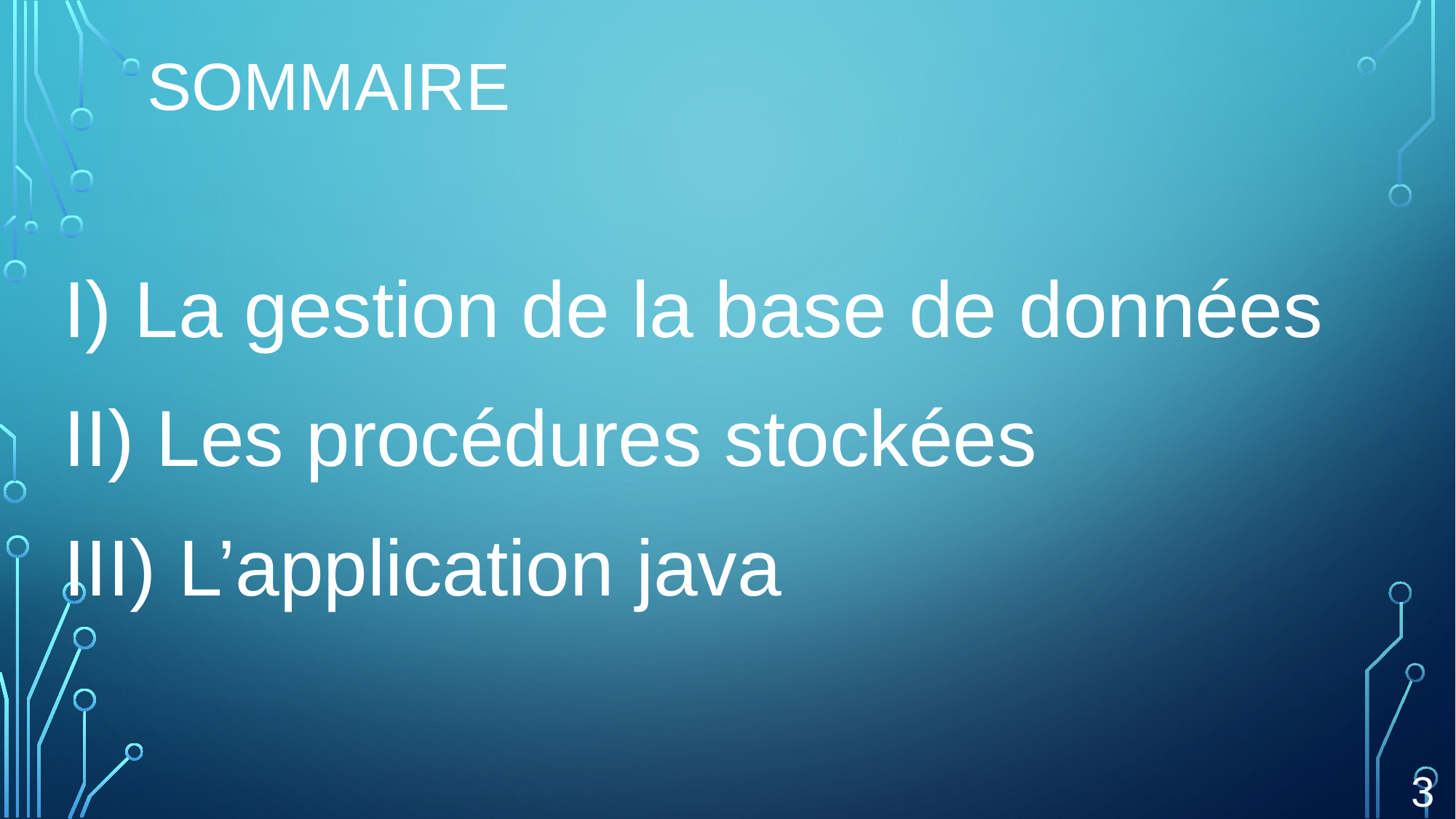

# Sommaire

I) La gestion de la base de données
II) Les procédures stockées
III) L’application java
									3